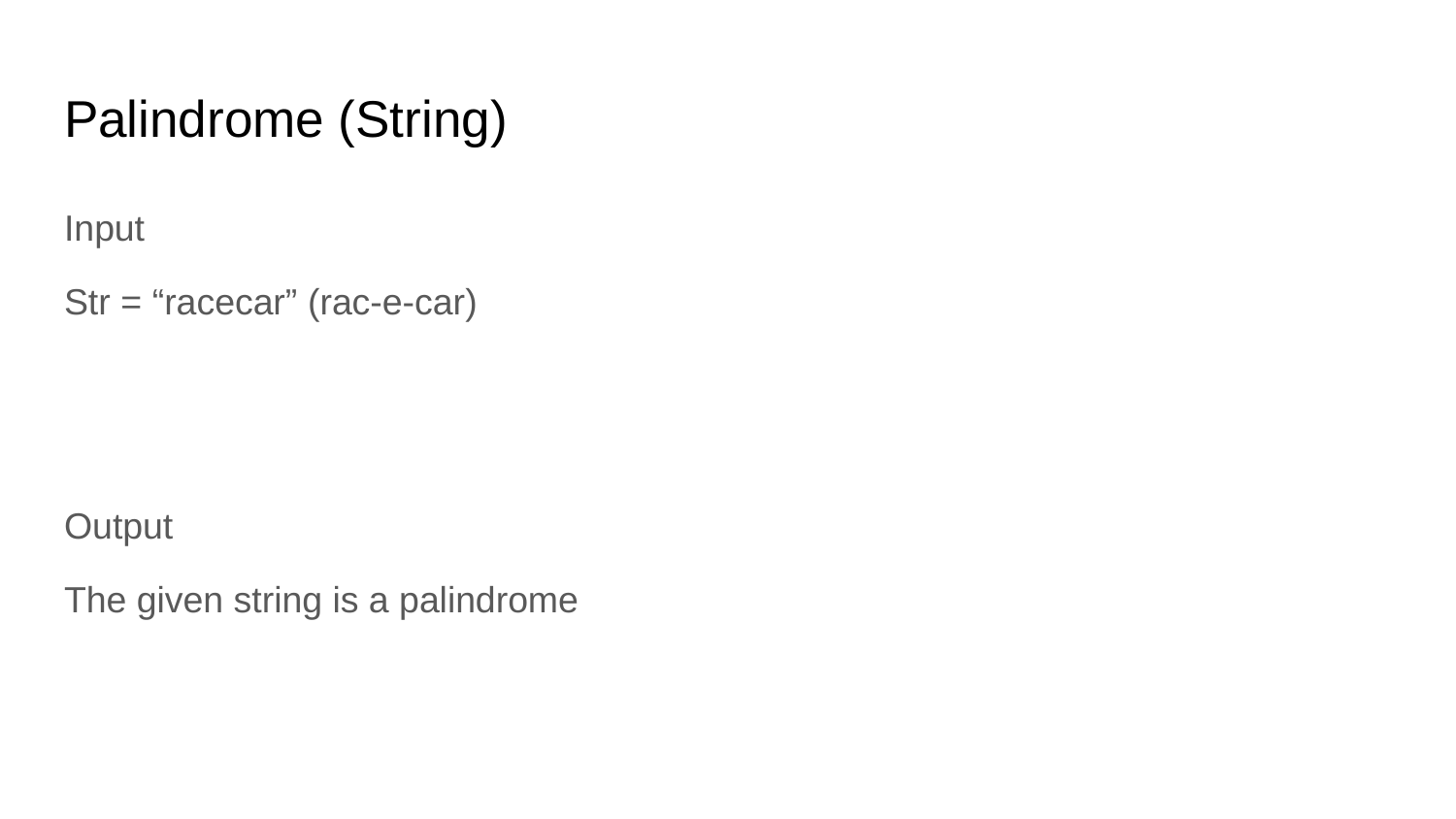

# Palindrome (String)
Input
Str = “racecar” (rac-e-car)

Output
The given string is a palindrome